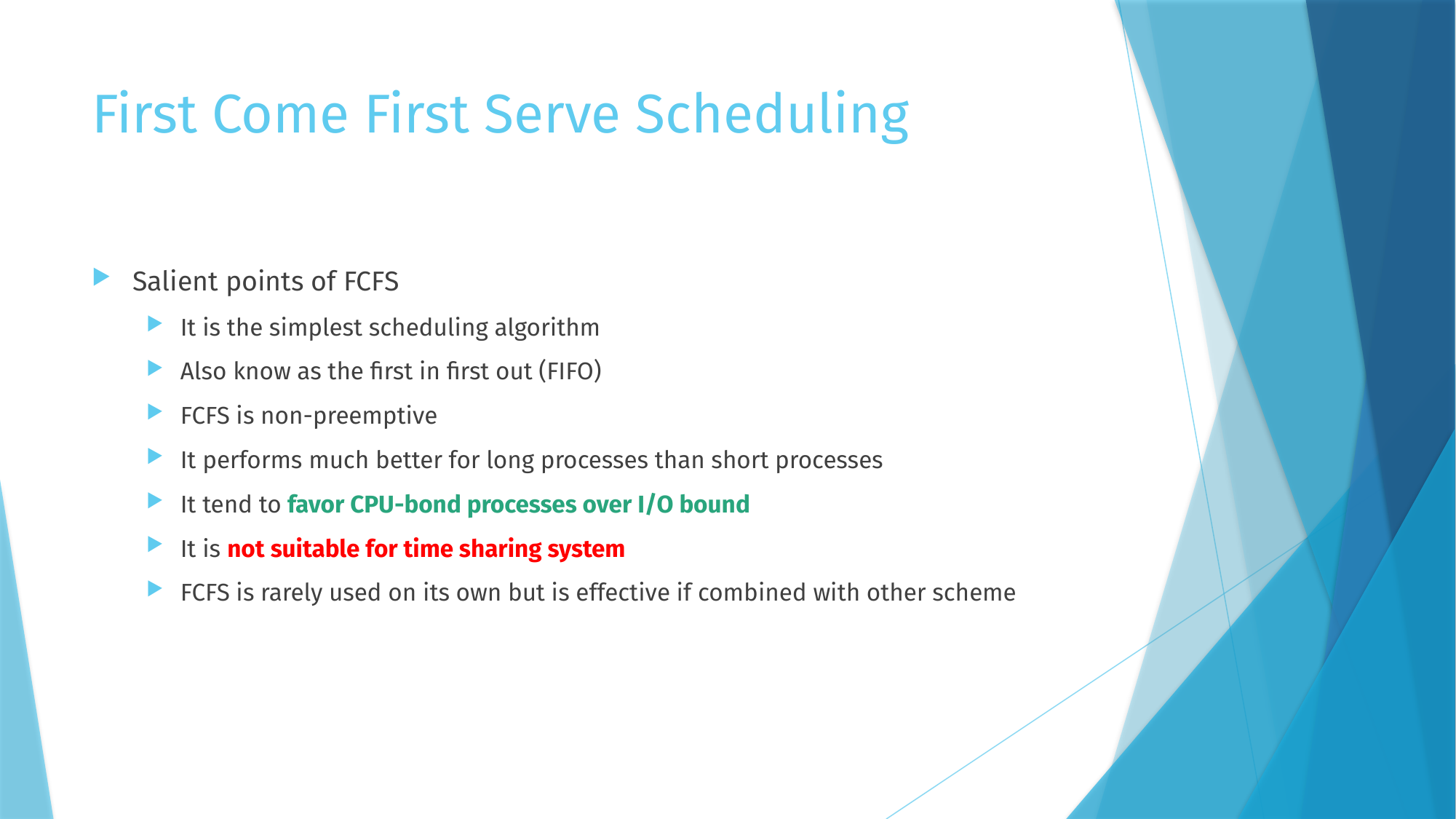

# First Come First Serve Scheduling
Salient points of FCFS
It is the simplest scheduling algorithm
Also know as the first in first out (FIFO)
FCFS is non-preemptive
It performs much better for long processes than short processes
It tend to favor CPU-bond processes over I/O bound
It is not suitable for time sharing system
FCFS is rarely used on its own but is effective if combined with other scheme